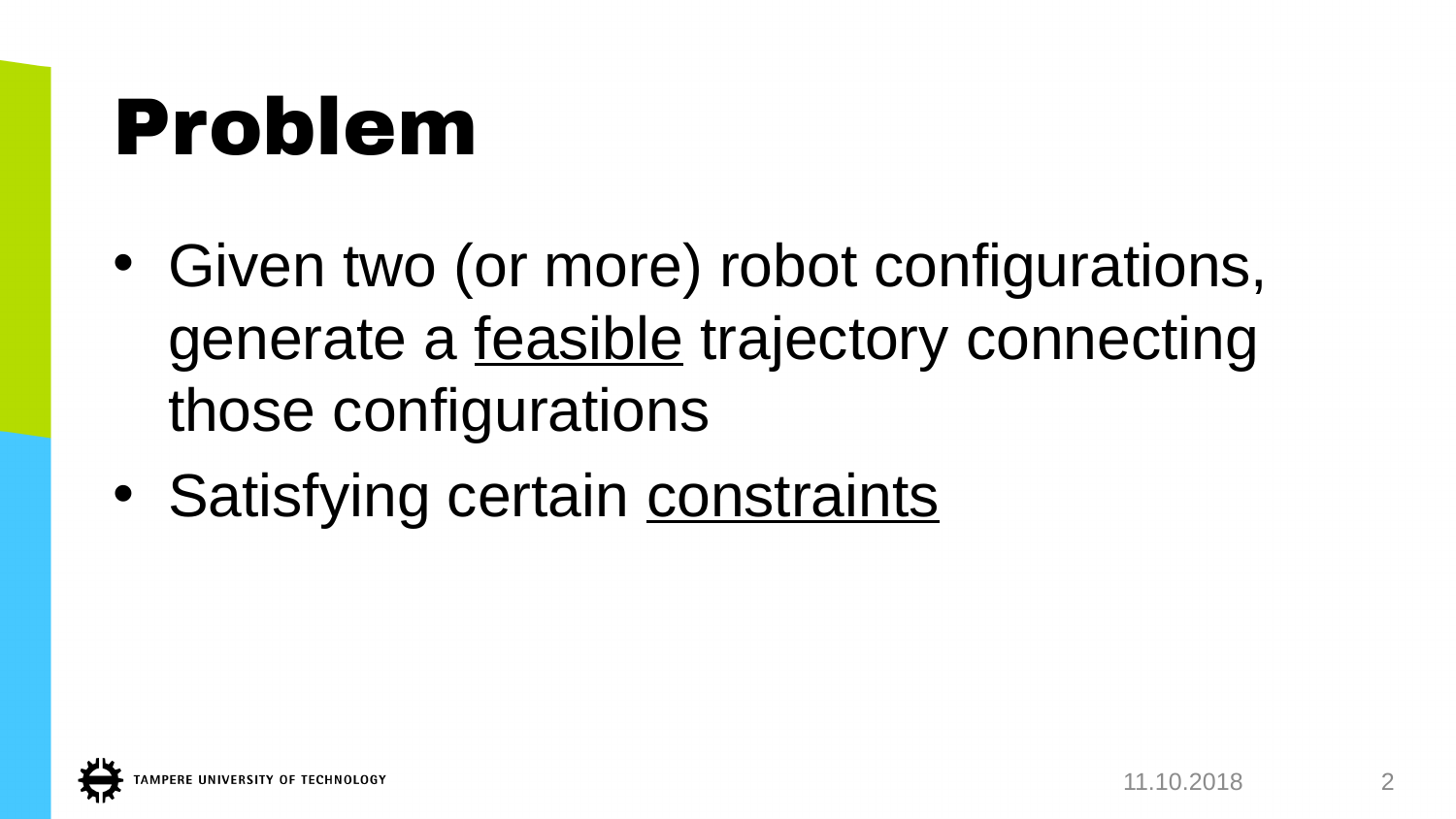

# Problem
Given two (or more) robot configurations, generate a feasible trajectory connecting those configurations
Satisfying certain constraints

11.10.2018
2